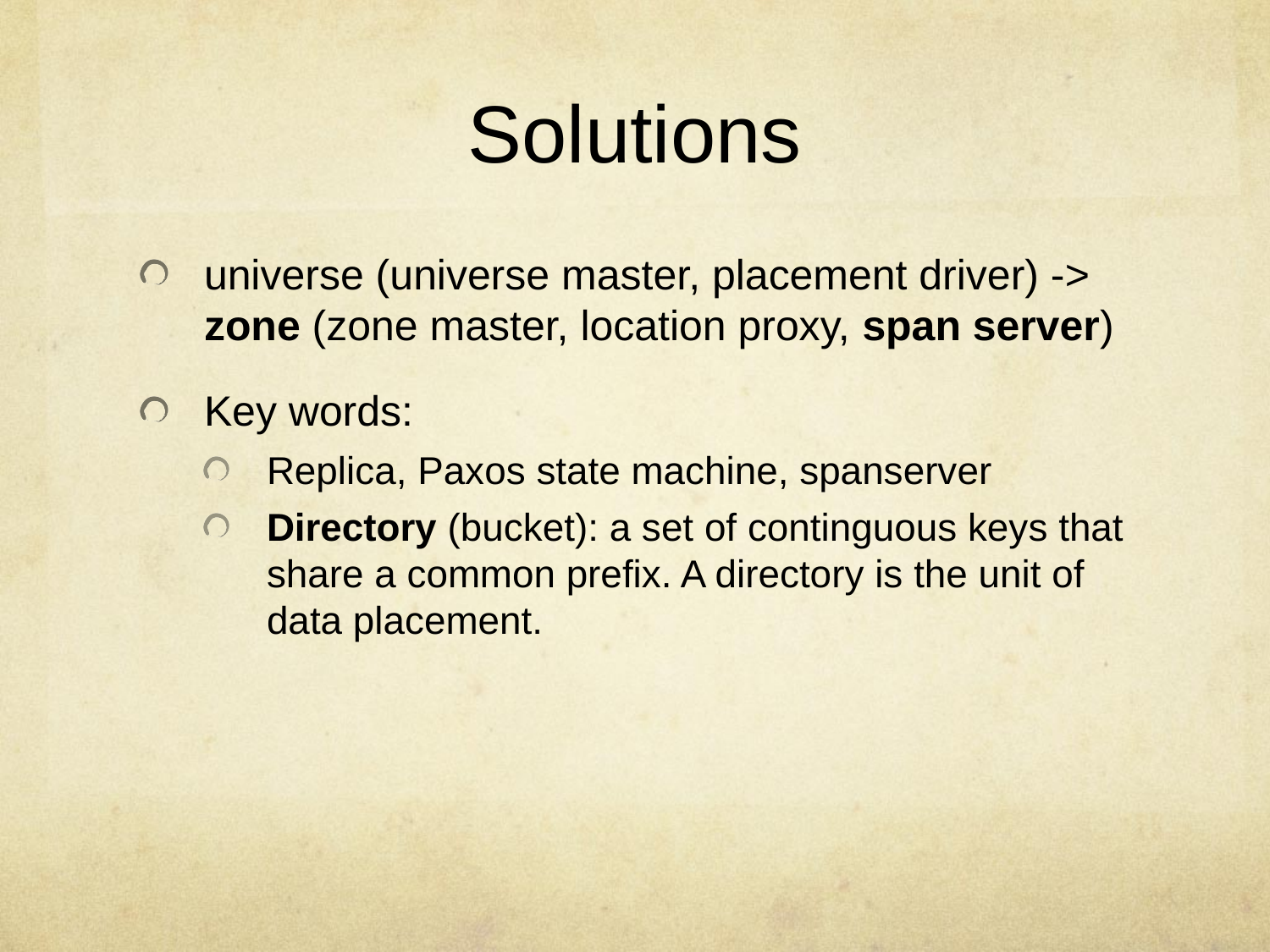

# Solutions
universe (universe master, placement driver) -> zone (zone master, location proxy, span server)
Key words:
Replica, Paxos state machine, spanserver
Directory (bucket): a set of continguous keys that share a common prefix. A directory is the unit of data placement.